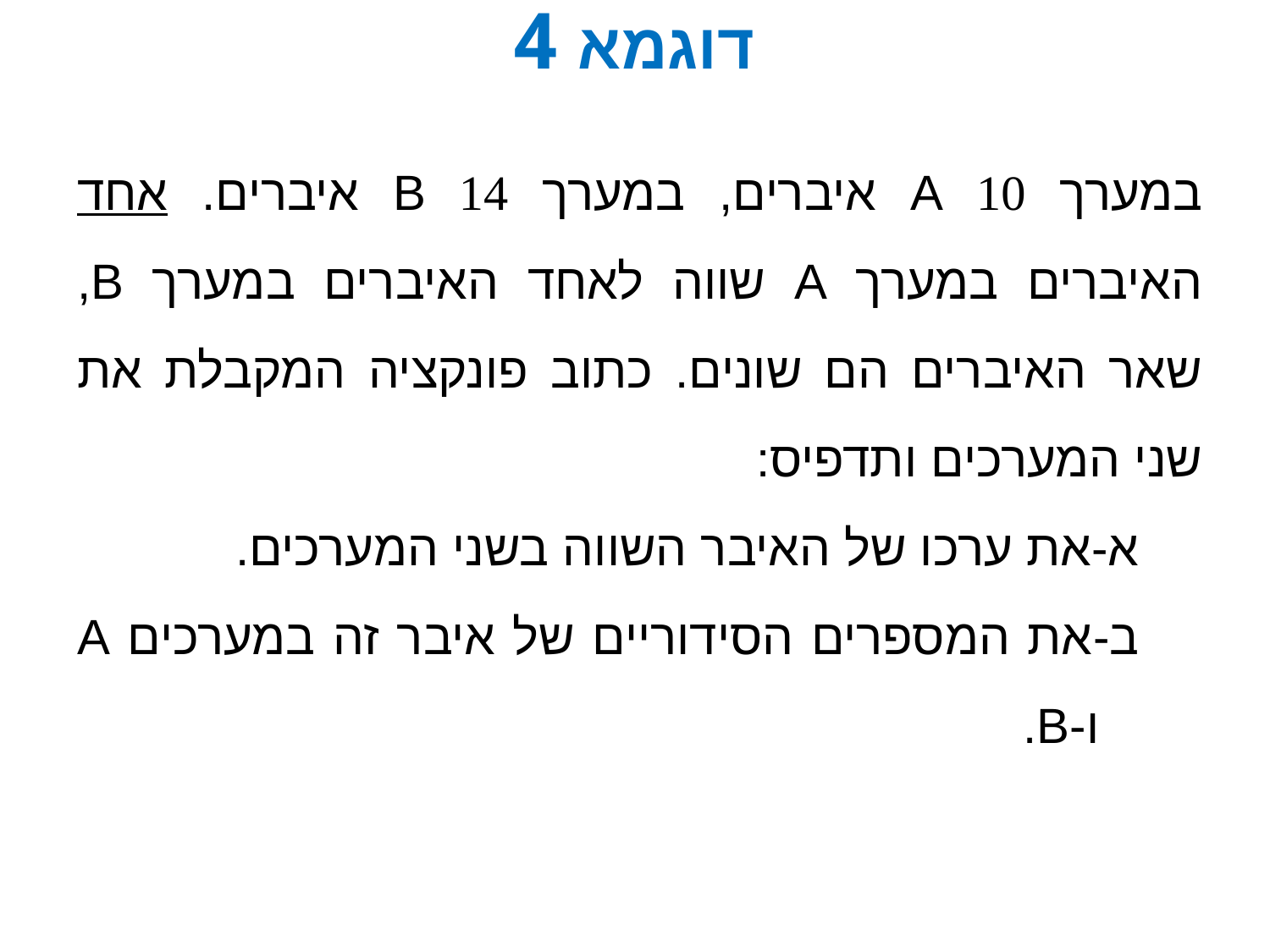

# דוגמא 4

במערך A 10 איברים, במערך B 14 איברים. אחד האיברים במערך A שווה לאחד האיברים במערך B, שאר האיברים הם שונים. כתוב פונקציה המקבלת את שני המערכים ותדפיס:
את ערכו של האיבר השווה בשני המערכים.
את המספרים הסידוריים של איבר זה במערכים A ו-B.